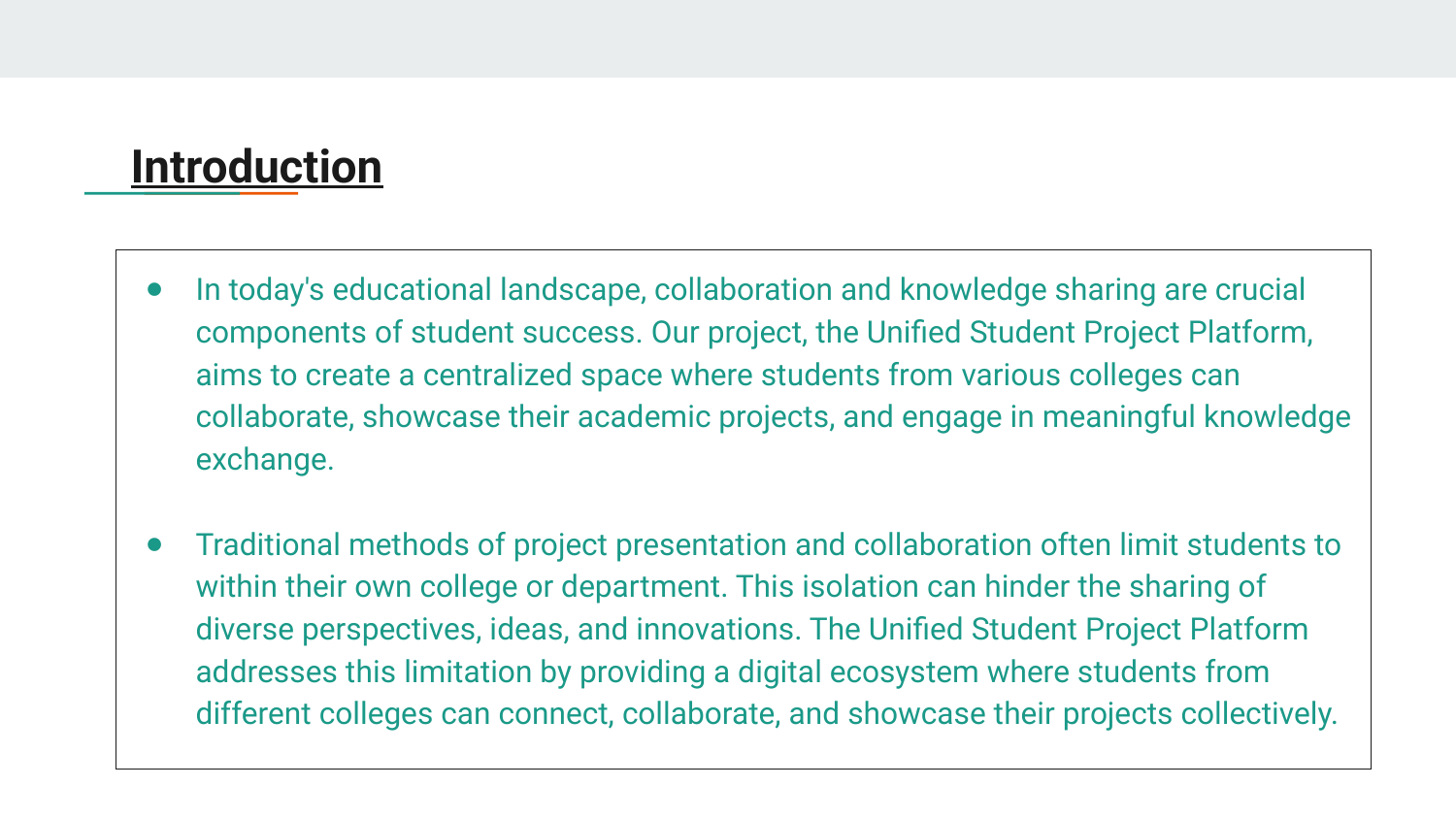

# Introduction

In today's educational landscape, collaboration and knowledge sharing are crucial components of student success. Our project, the Unified Student Project Platform, aims to create a centralized space where students from various colleges can collaborate, showcase their academic projects, and engage in meaningful knowledge exchange.

Traditional methods of project presentation and collaboration often limit students to within their own college or department. This isolation can hinder the sharing of diverse perspectives, ideas, and innovations. The Unified Student Project Platform addresses this limitation by providing a digital ecosystem where students from different colleges can connect, collaborate, and showcase their projects collectively.